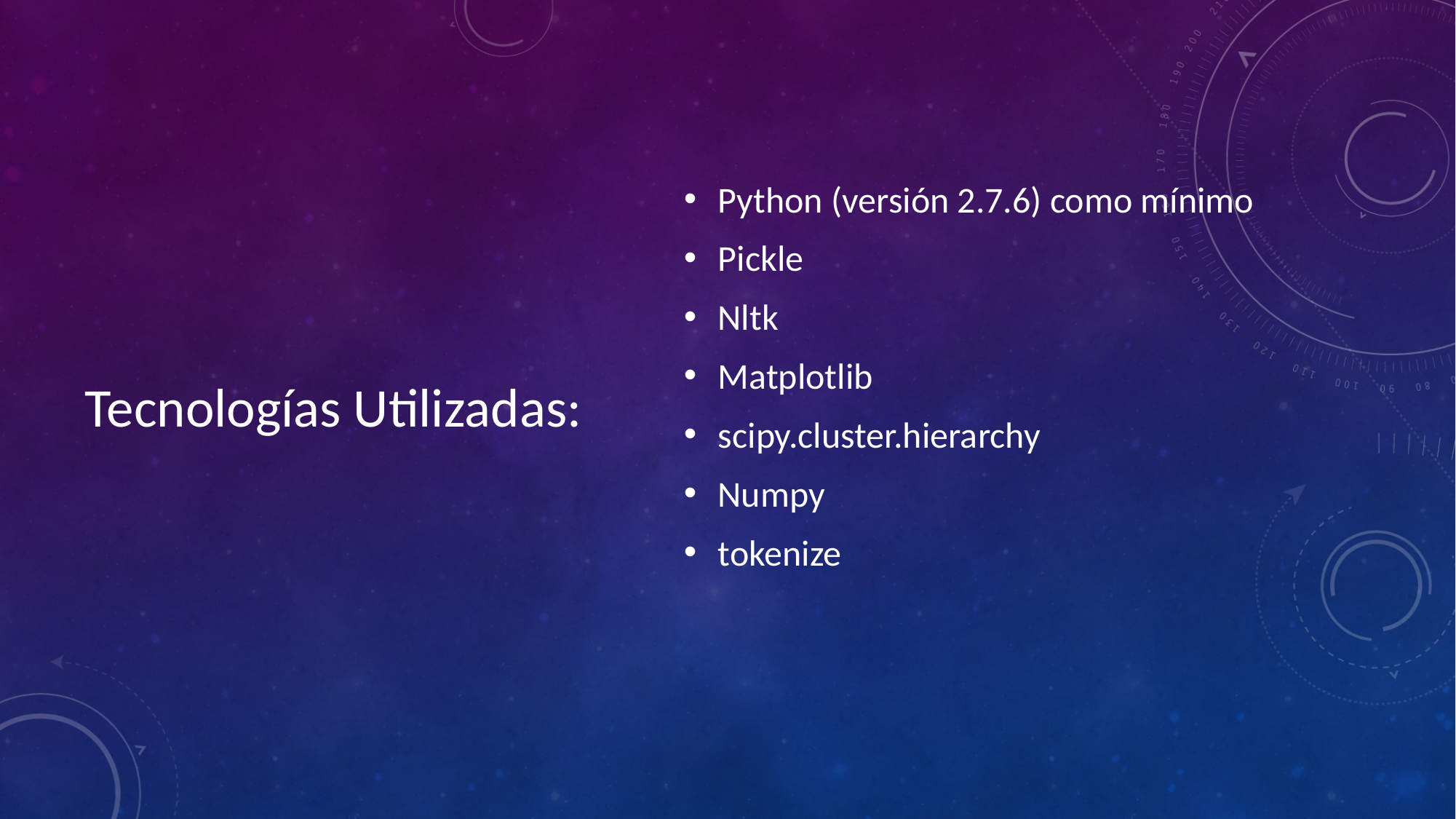

Python (versión 2.7.6) como mínimo
Pickle
Nltk
Matplotlib
scipy.cluster.hierarchy
Numpy
tokenize

Tecnologías Utilizadas: